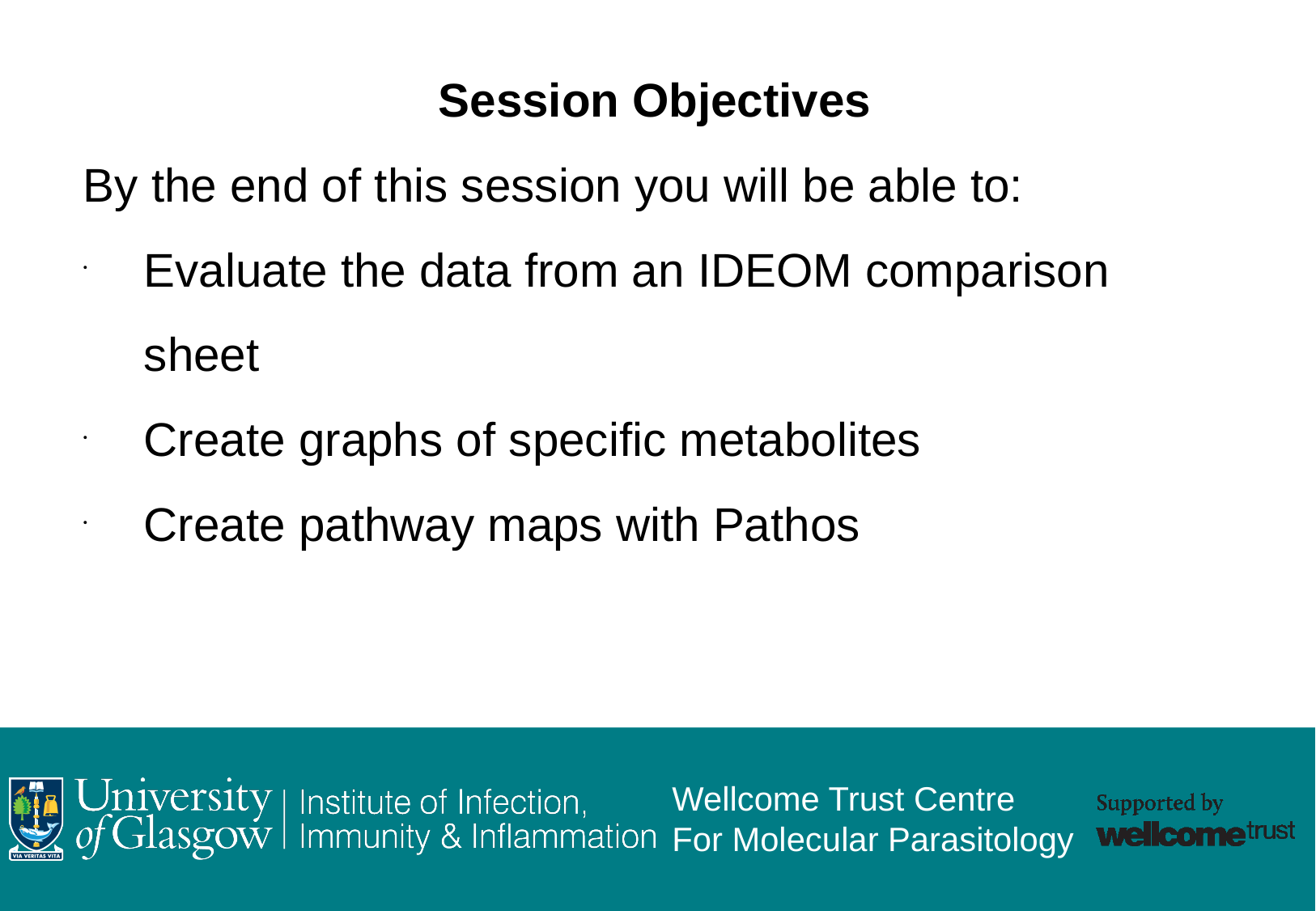

Session Objectives
By the end of this session you will be able to:
Evaluate the data from an IDEOM comparison sheet
Create graphs of specific metabolites
Create pathway maps with Pathos